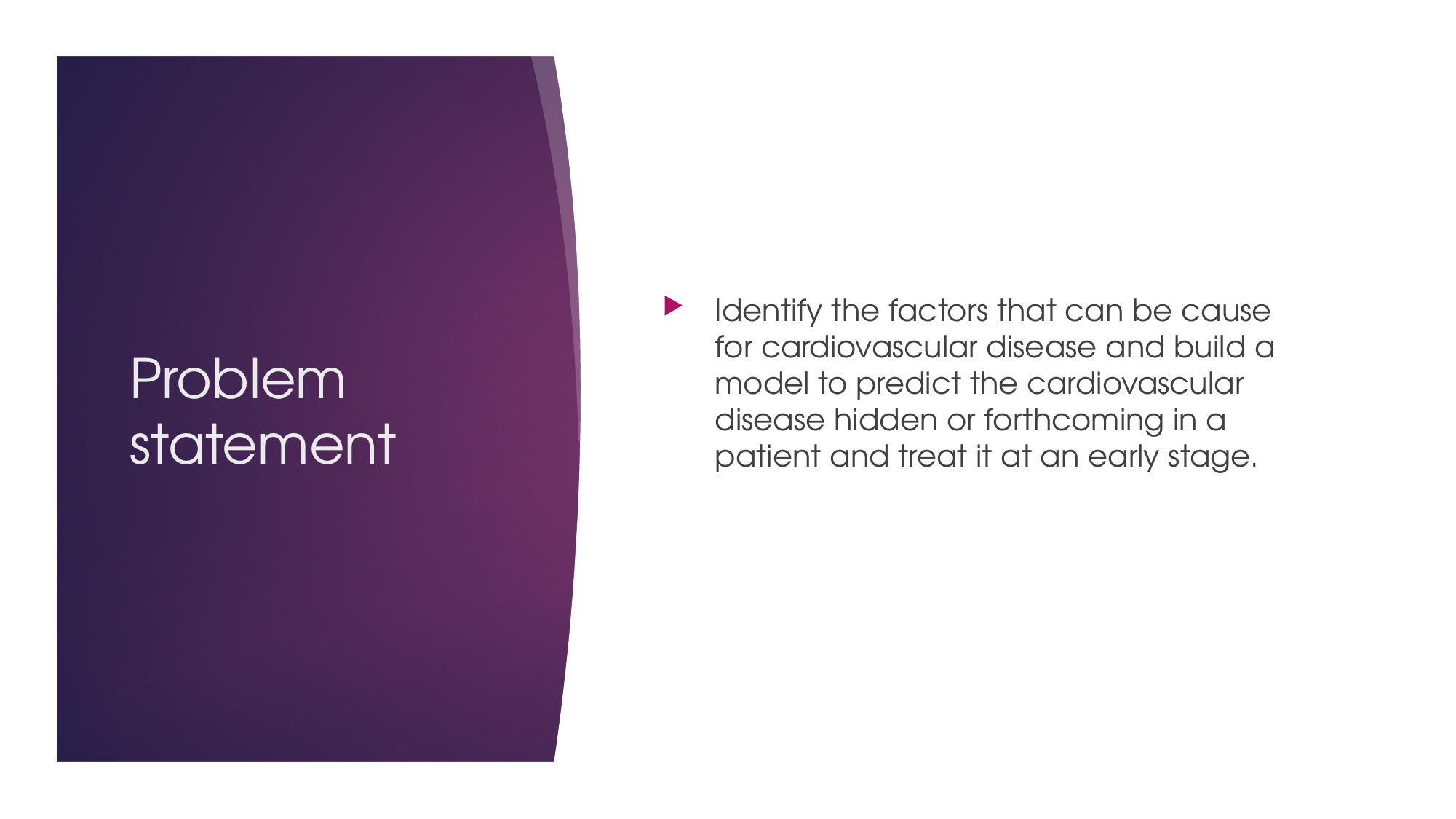

Identify the factors that can be cause for cardiovascular disease and build a model to predict the cardiovascular  disease hidden or forthcoming in a patient and treat it at an early stage.

# Problem statement